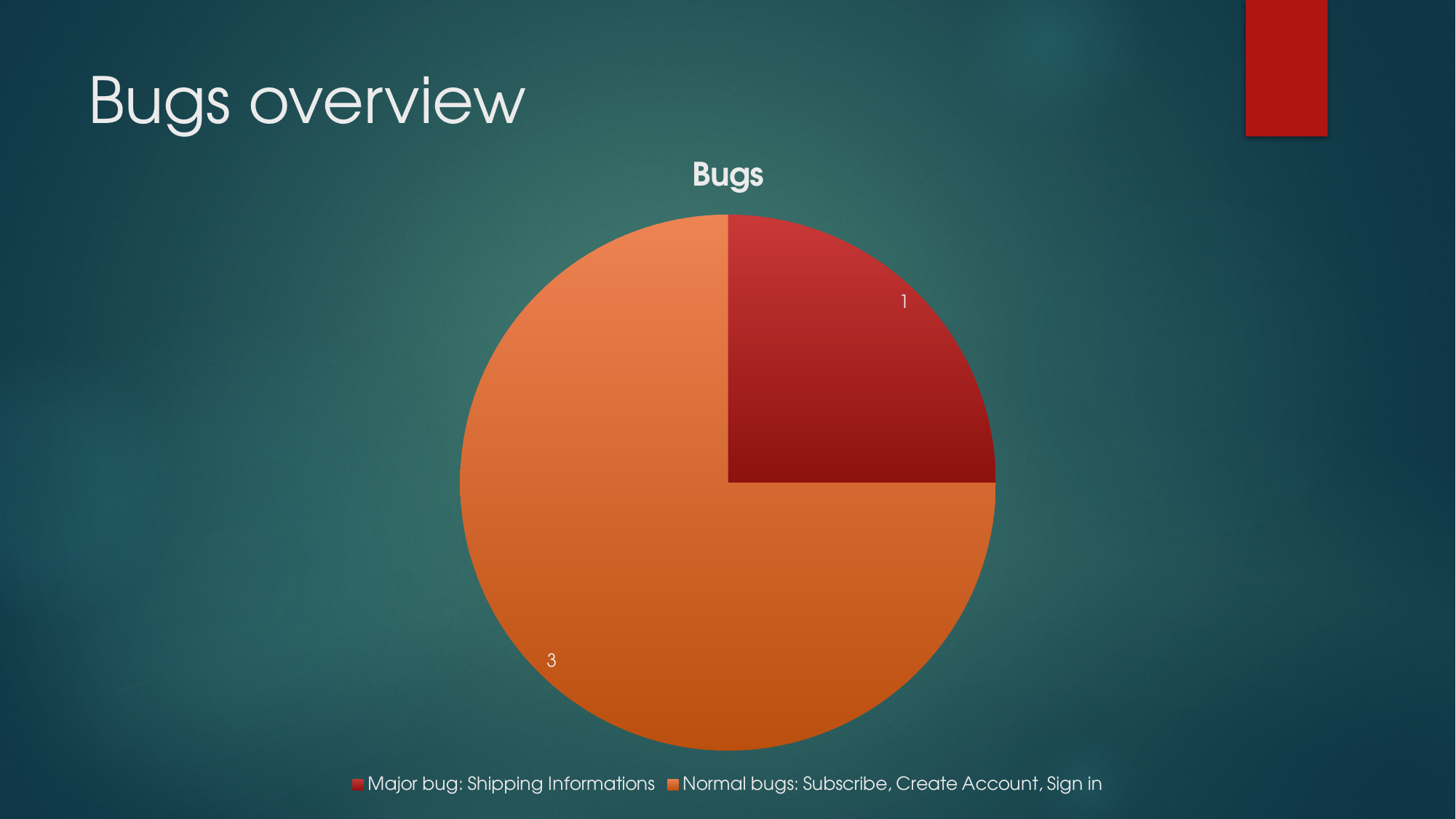

# Bugs overview

### Chart:

| Category | Bugs |
|---|---|
| Major bug: Shipping Informations | 1.0 |
| Normal bugs: Subscribe, Create Account, Sign in | 3.0 |